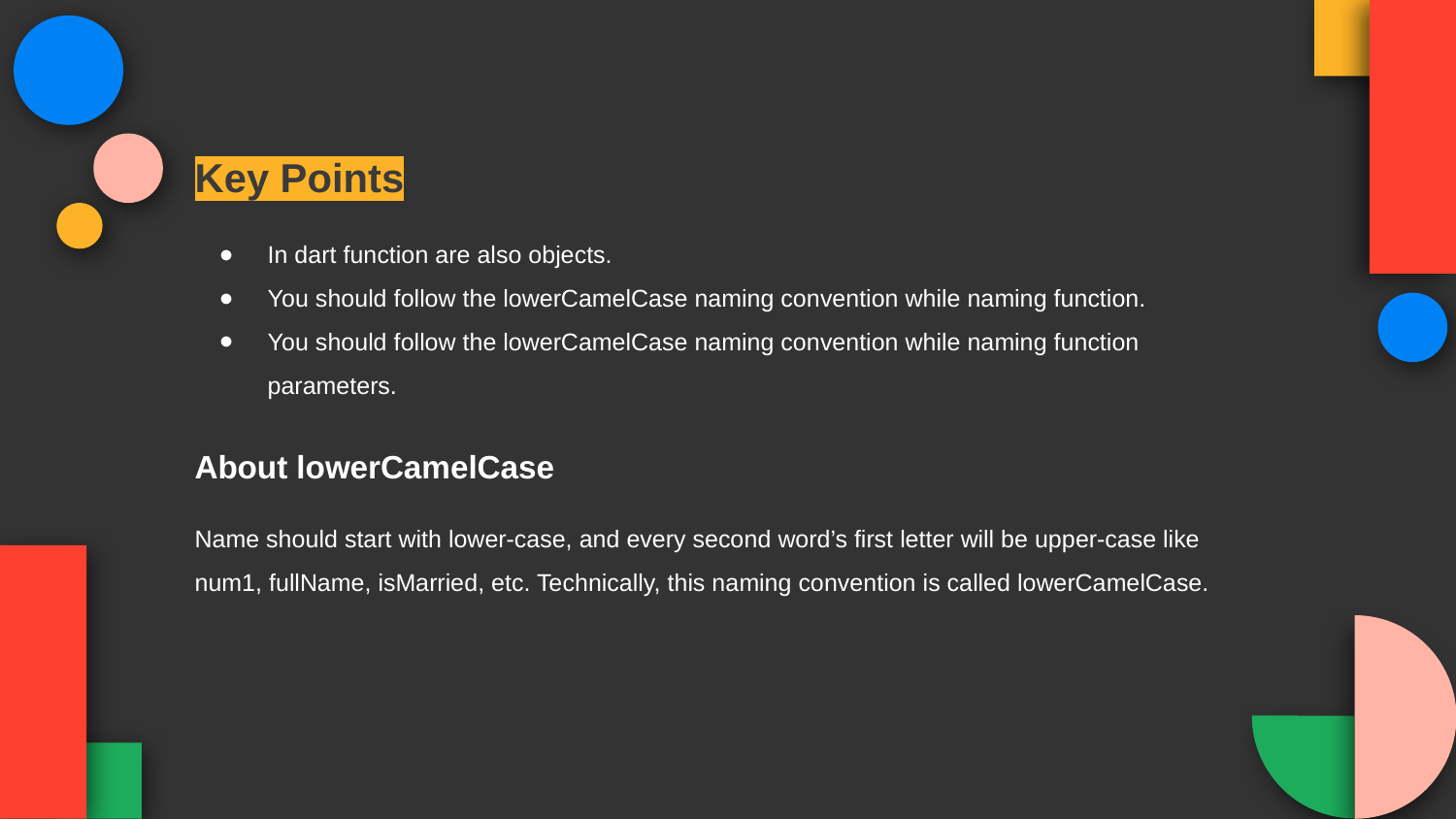

Key Points
In dart function are also objects.
You should follow the lowerCamelCase naming convention while naming function.
You should follow the lowerCamelCase naming convention while naming function parameters.
About lowerCamelCase
Name should start with lower-case, and every second word’s first letter will be upper-case like num1, fullName, isMarried, etc. Technically, this naming convention is called lowerCamelCase.